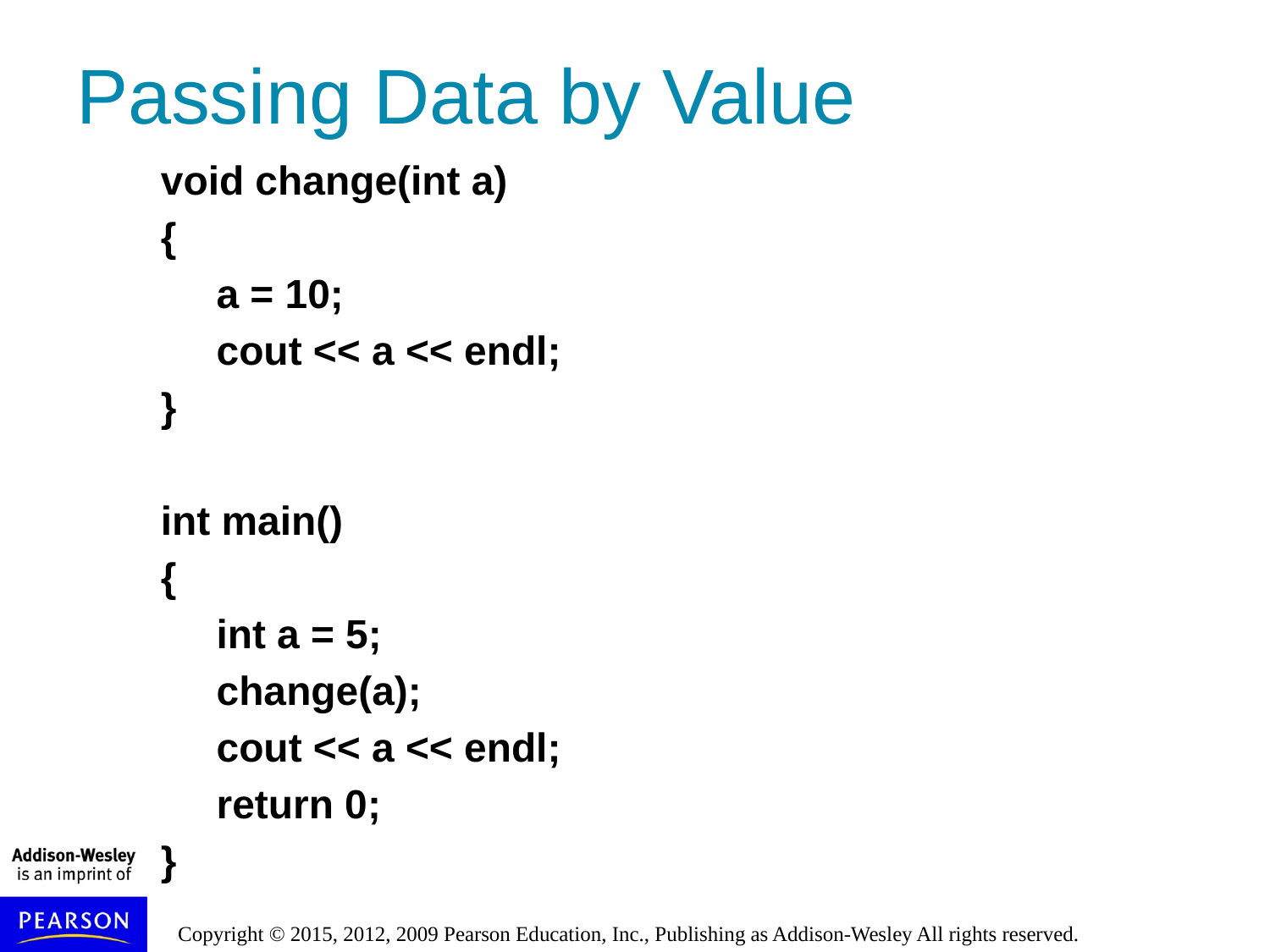

# Passing Data by Value
void change(int a)
{
a = 10;
cout << a << endl;
}

int main()
{
int a = 5;
change(a);
cout << a << endl;
return 0;
}